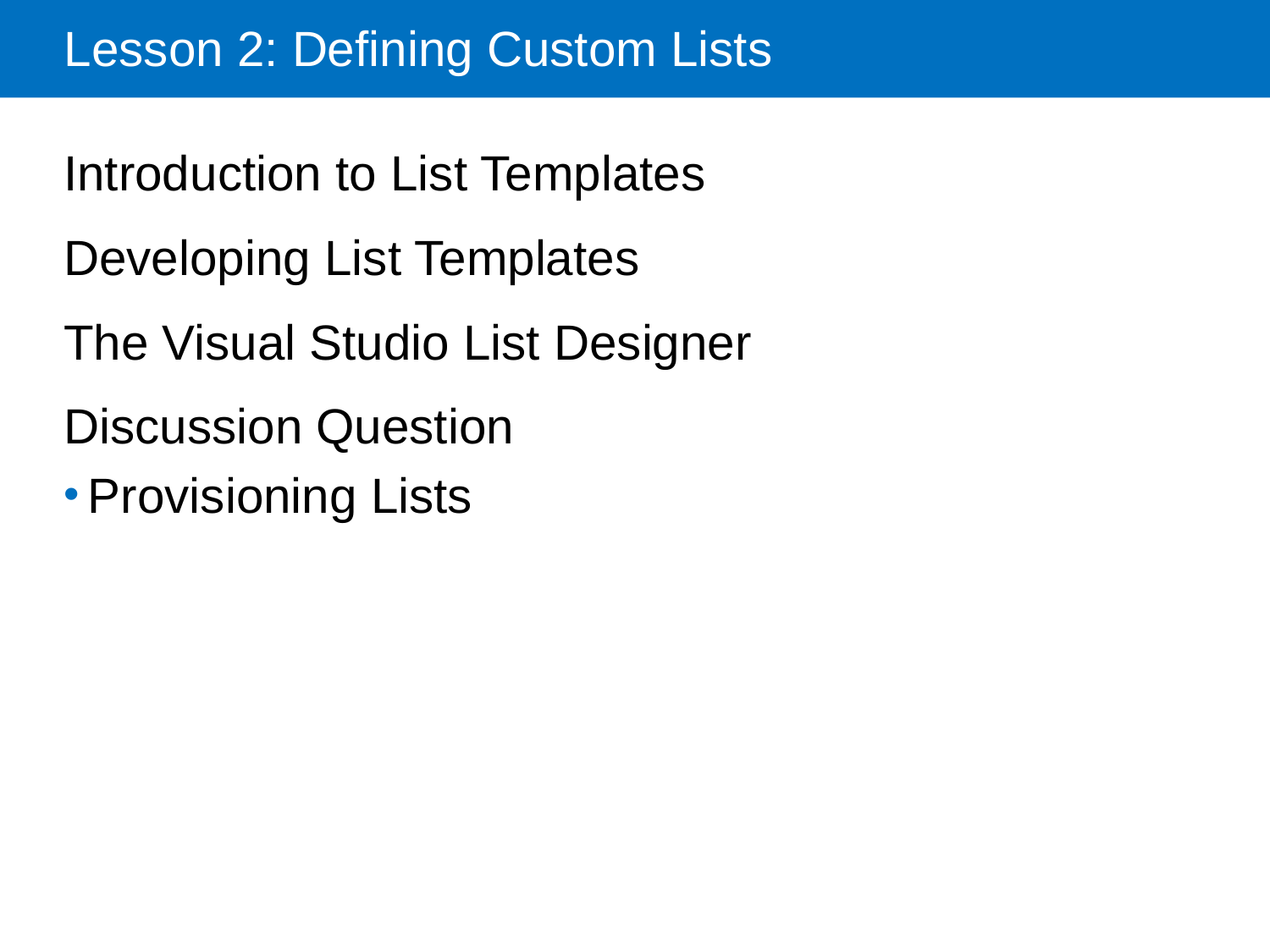

# Lesson 2: Defining Custom Lists
Introduction to List Templates
Developing List Templates
The Visual Studio List Designer
Discussion Question
Provisioning Lists